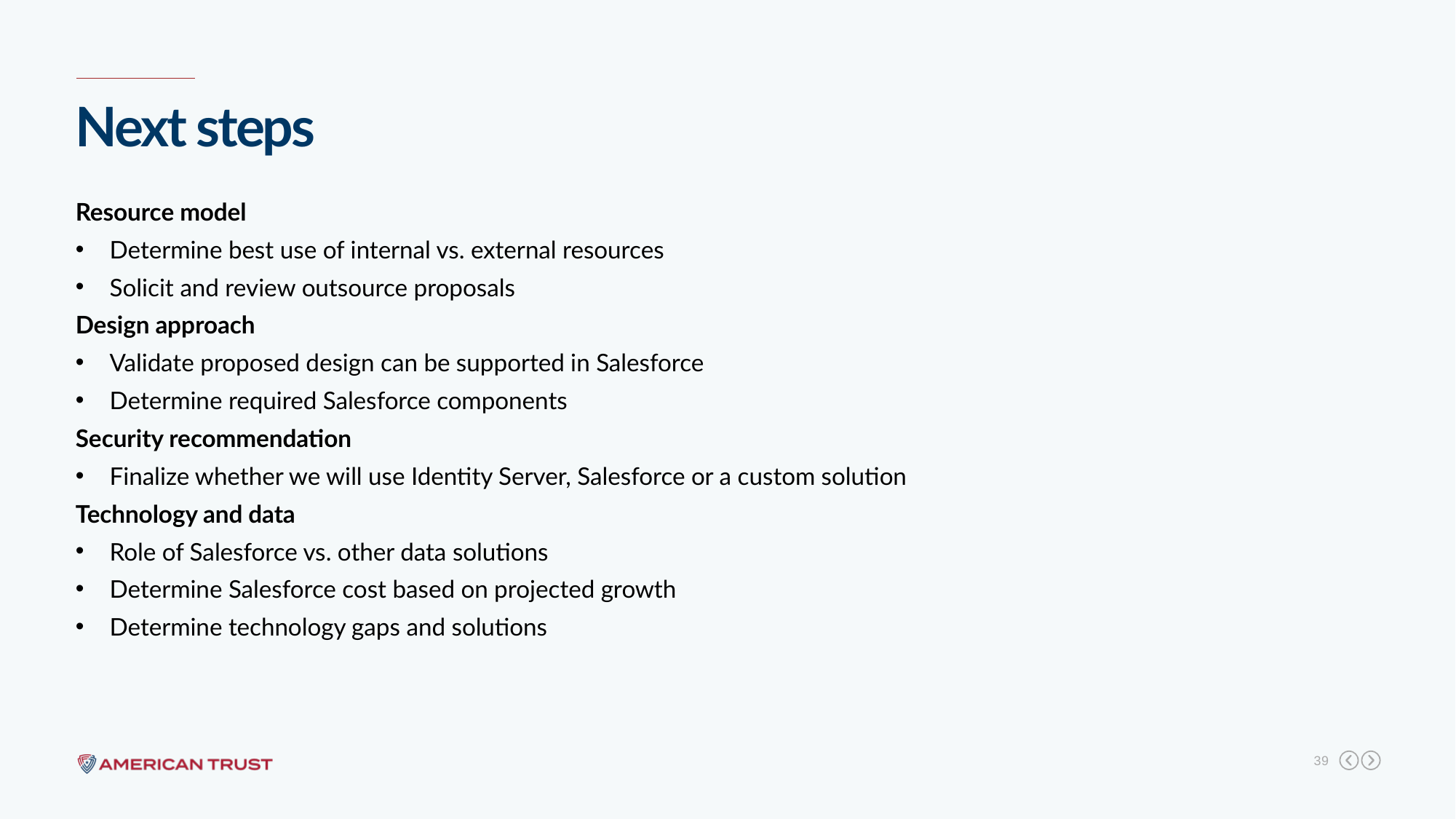

Next steps
Resource model
Determine best use of internal vs. external resources
Solicit and review outsource proposals
Design approach
Validate proposed design can be supported in Salesforce
Determine required Salesforce components
Security recommendation
Finalize whether we will use Identity Server, Salesforce or a custom solution
Technology and data
Role of Salesforce vs. other data solutions
Determine Salesforce cost based on projected growth
Determine technology gaps and solutions